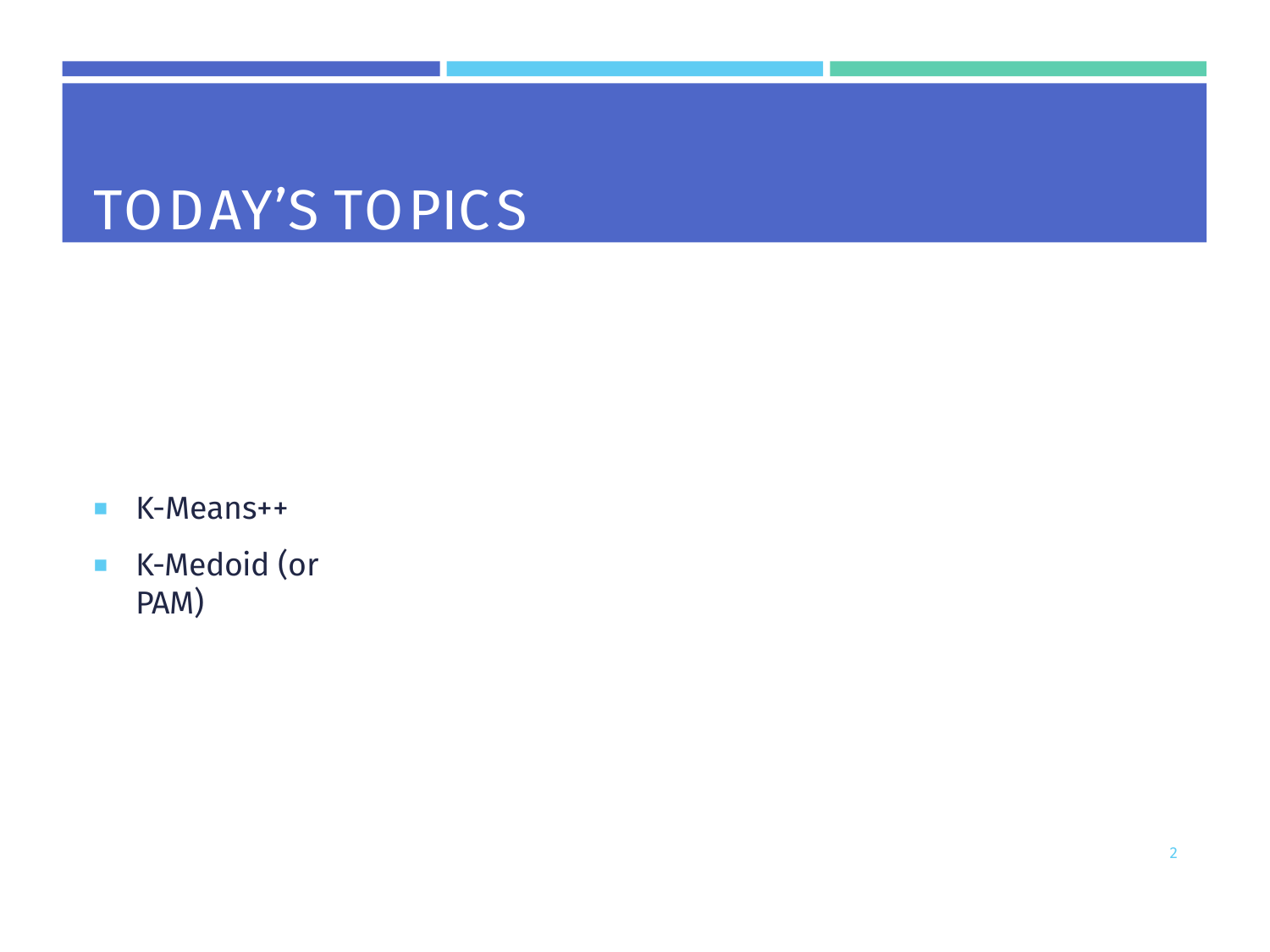

# TODAY’S TOPICS
K-Means++
K-Medoid (or PAM)
2